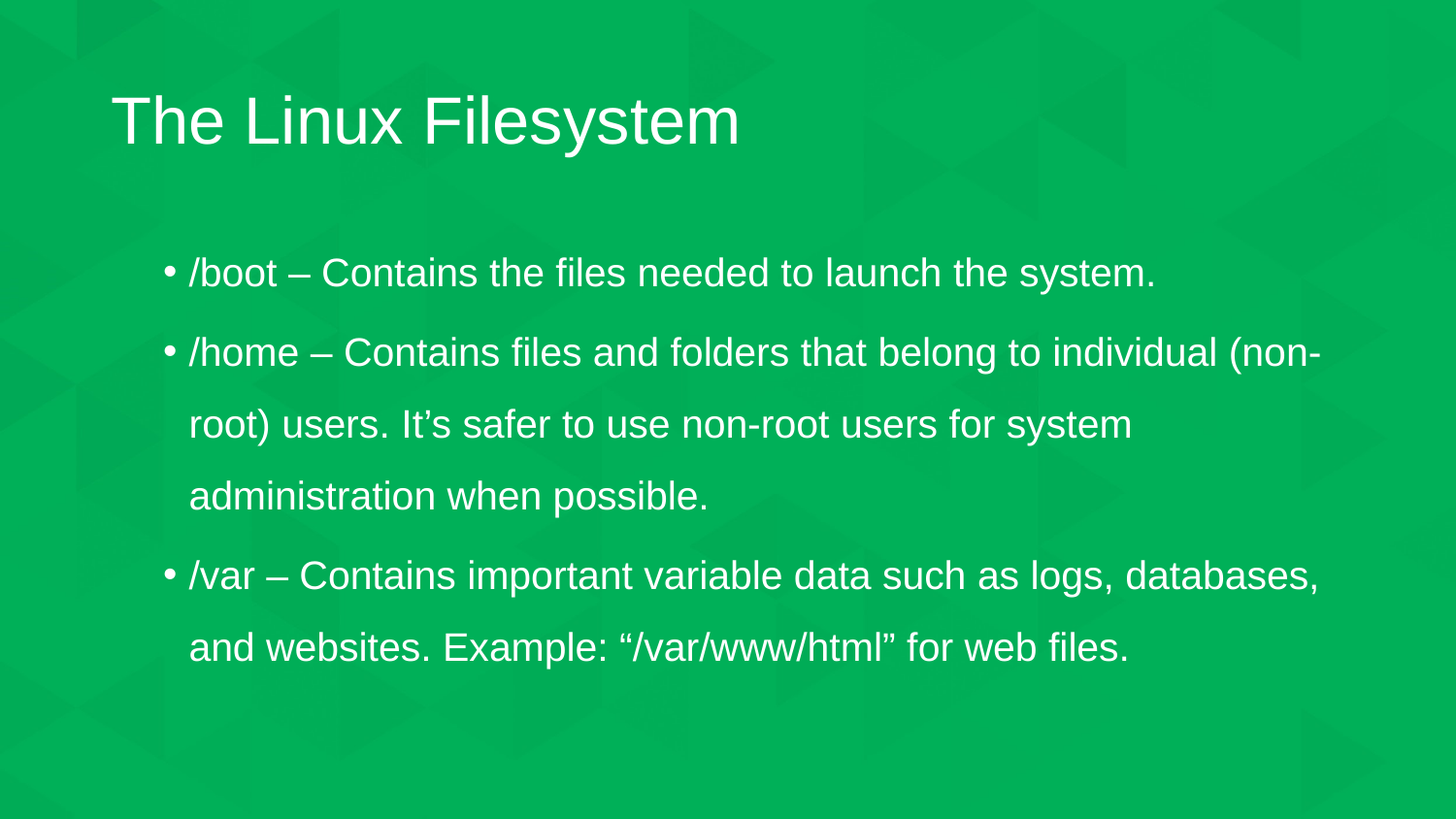

# The Linux Filesystem
/boot – Contains the files needed to launch the system.
/home – Contains files and folders that belong to individual (non-root) users. It’s safer to use non-root users for system administration when possible.
/var – Contains important variable data such as logs, databases, and websites. Example: “/var/www/html” for web files.